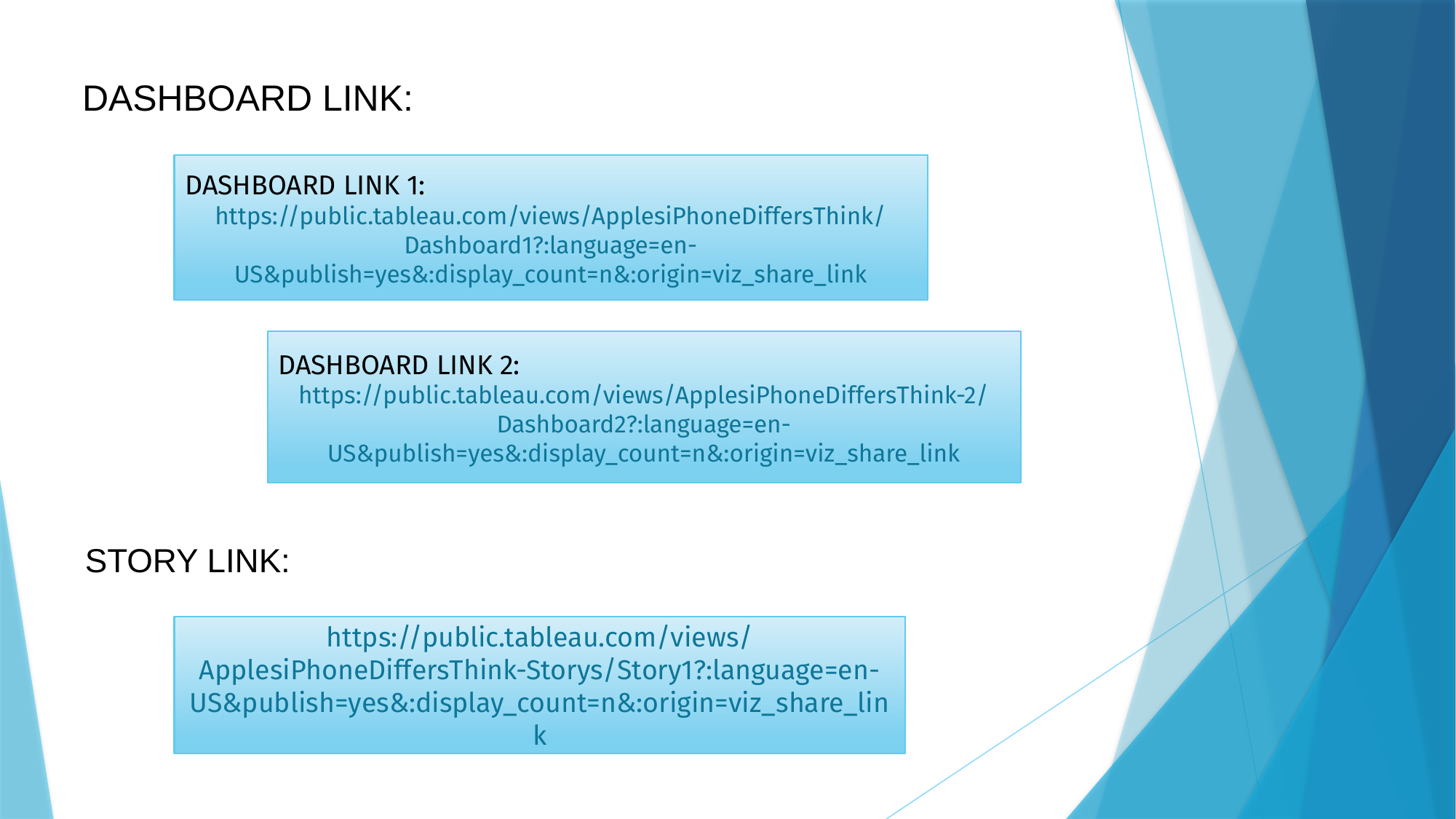

DASHBOARD LINK:
DASHBOARD LINK 1:
https://public.tableau.com/views/ApplesiPhoneDiffersThink/Dashboard1?:language=en-US&publish=yes&:display_count=n&:origin=viz_share_link
DASHBOARD LINK 2:
https://public.tableau.com/views/ApplesiPhoneDiffersThink-2/Dashboard2?:language=en-US&publish=yes&:display_count=n&:origin=viz_share_link
STORY LINK:
https://public.tableau.com/views/ApplesiPhoneDiffersThink-Storys/Story1?:language=en-US&publish=yes&:display_count=n&:origin=viz_share_link